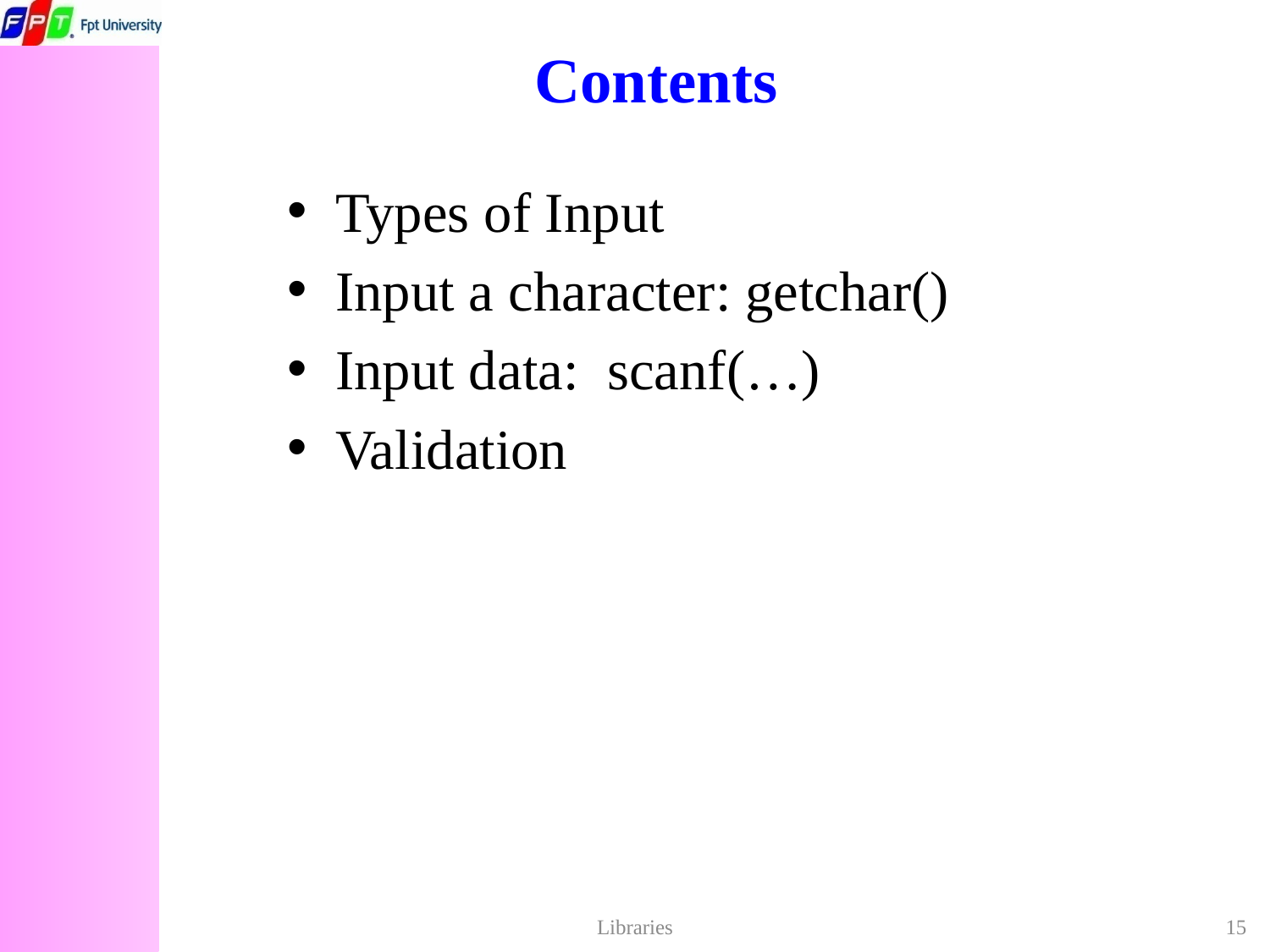

# Contents
Types of Input
Input a character: getchar()
Input data:  scanf(…)
Validation
Libraries
15